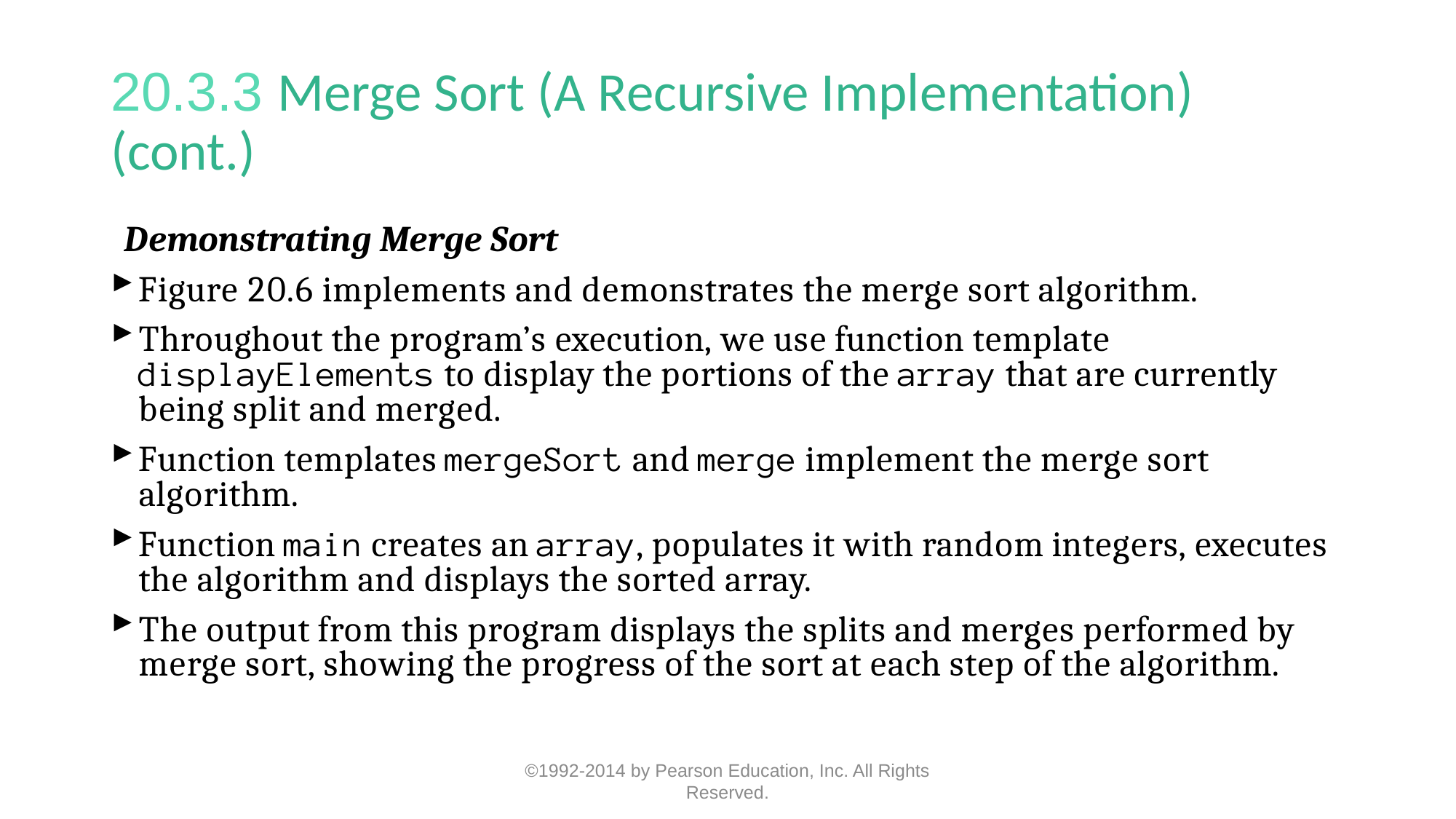

# 20.3.3 Merge Sort (A Recursive Implementation) (cont.)
Demonstrating Merge Sort
Figure 20.6 implements and demonstrates the merge sort algorithm.
Throughout the program’s execution, we use function template displayElements to display the portions of the array that are currently being split and merged.
Function templates mergeSort and merge implement the merge sort algorithm.
Function main creates an array, populates it with random integers, executes the algorithm and displays the sorted array.
The output from this program displays the splits and merges performed by merge sort, showing the progress of the sort at each step of the algorithm.
©1992-2014 by Pearson Education, Inc. All Rights Reserved.